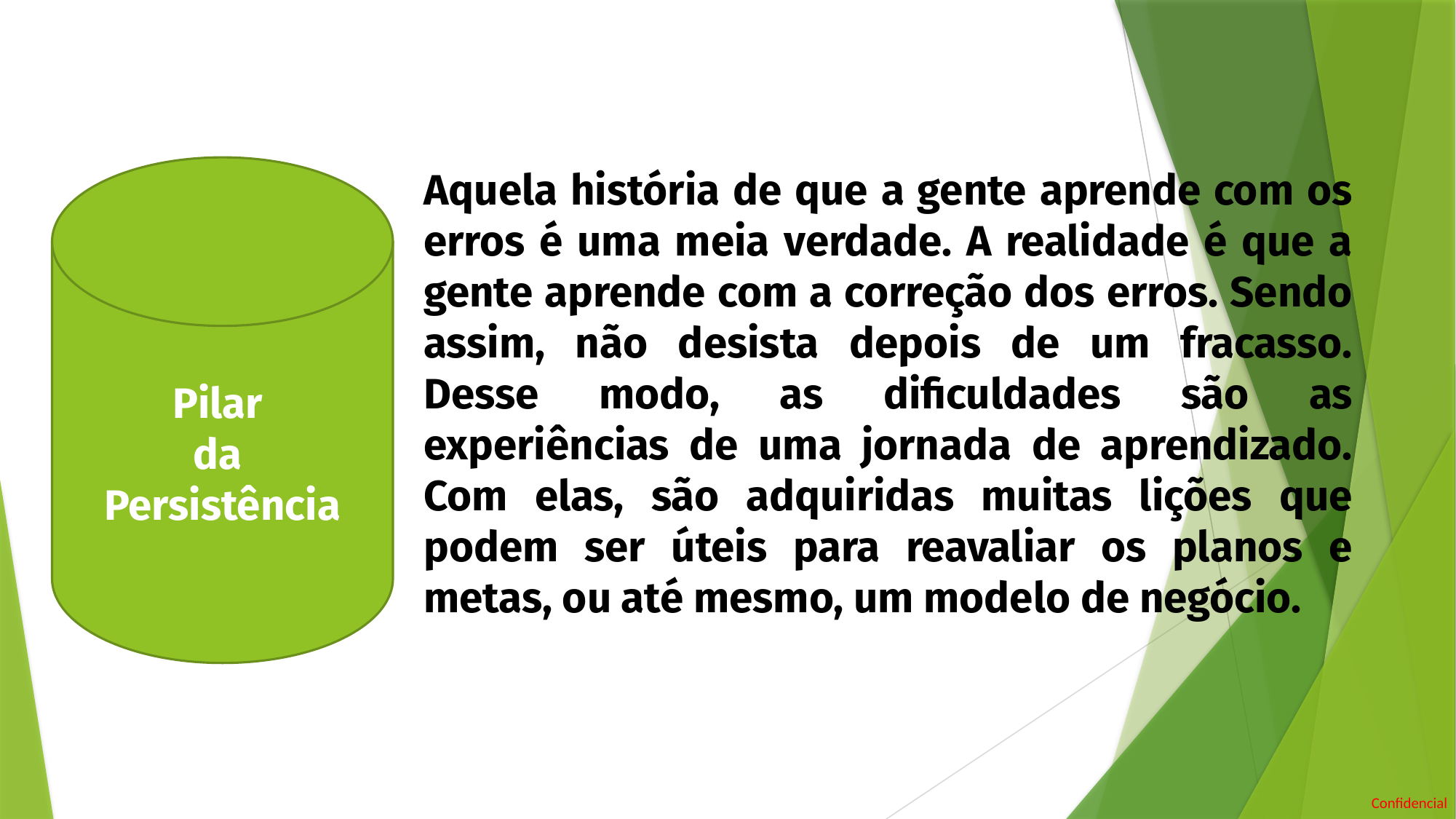

Pilar
da
Persistência
Aquela história de que a gente aprende com os erros é uma meia verdade. A realidade é que a gente aprende com a correção dos erros. Sendo assim, não desista depois de um fracasso. Desse modo, as dificuldades são as experiências de uma jornada de aprendizado. Com elas, são adquiridas muitas lições que podem ser úteis para reavaliar os planos e metas, ou até mesmo, um modelo de negócio.